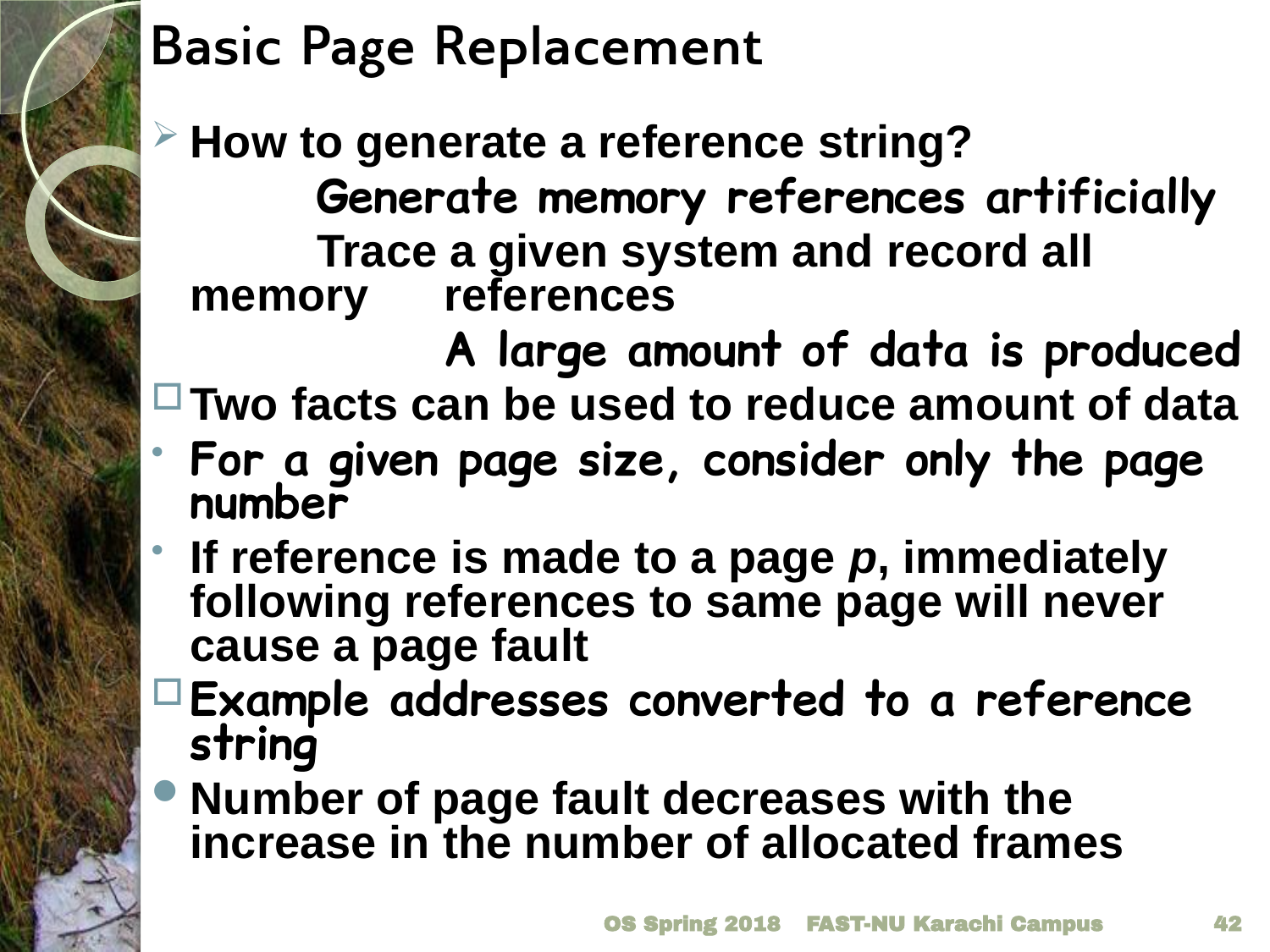

# Basic Page Replacement
How to generate a reference string?
		Generate memory references artificially
		Trace a given system and record all memory 	references
			A large amount of data is produced
Two facts can be used to reduce amount of data
For a given page size, consider only the page number
If reference is made to a page p, immediately following references to same page will never cause a page fault
Example addresses converted to a reference string
Number of page fault decreases with the increase in the number of allocated frames

OS Spring 2018
FAST-NU Karachi Campus
42